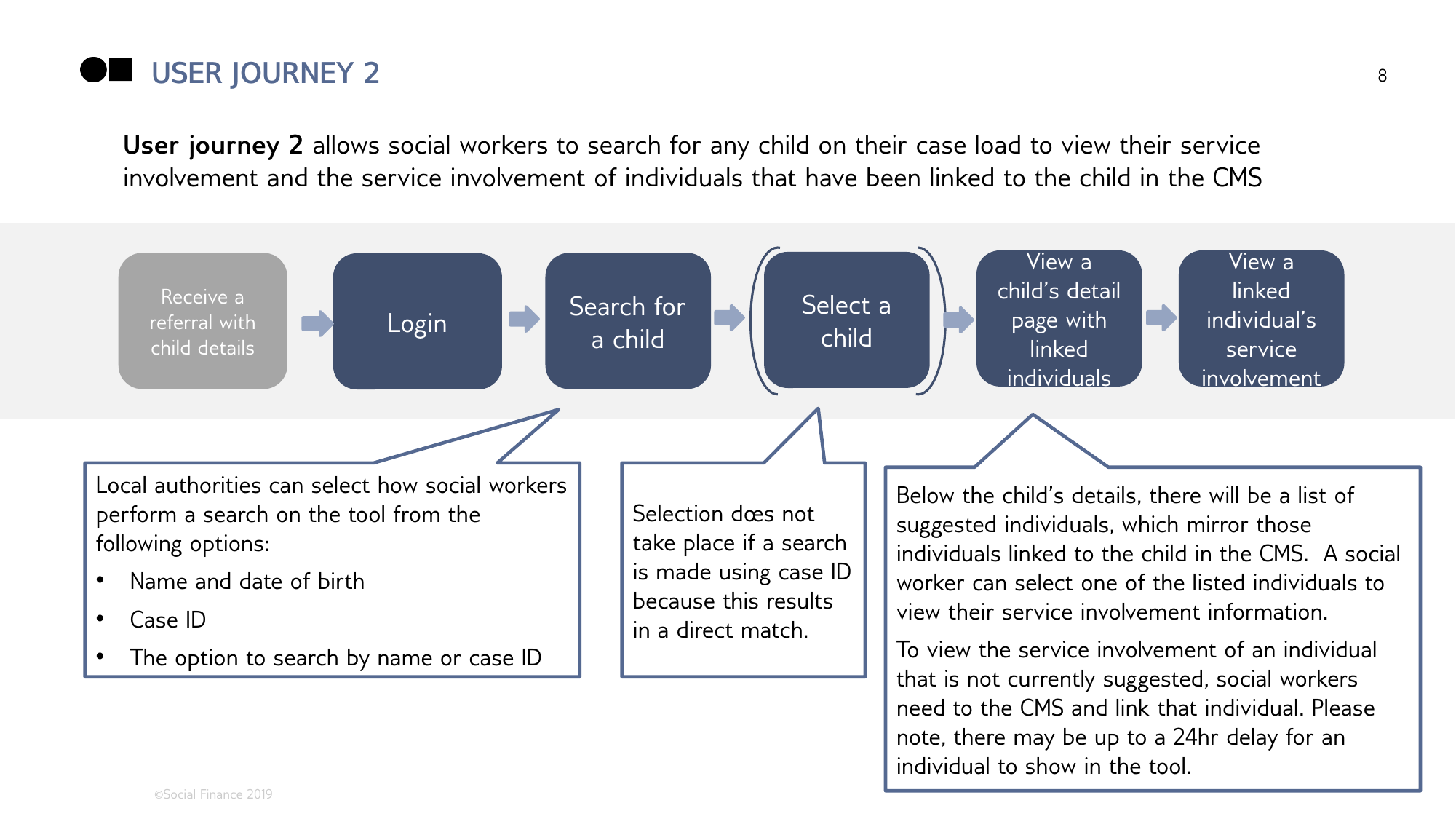

User journey 2
8
User journey 2 allows social workers to search for any child on their case load to view their service involvement and the service involvement of individuals that have been linked to the child in the CMS

View a child’s detail page with linked individuals
View a linked individual’s service involvement
Select a child
Receive a referral with child details
Search for a child
Login

Selection does not take place if a search is made using case ID because this results in a direct match.
Local authorities can select how social workers perform a search on the tool from the following options:
Name and date of birth
Case ID
The option to search by name or case ID
Below the child’s details, there will be a list of suggested individuals, which mirror those individuals linked to the child in the CMS.  A social worker can select one of the listed individuals to view their service involvement information.
To view the service involvement of an individual that is not currently suggested, social workers need to the CMS and link that individual. Please note, there may be up to a 24hr delay for an individual to show in the tool.